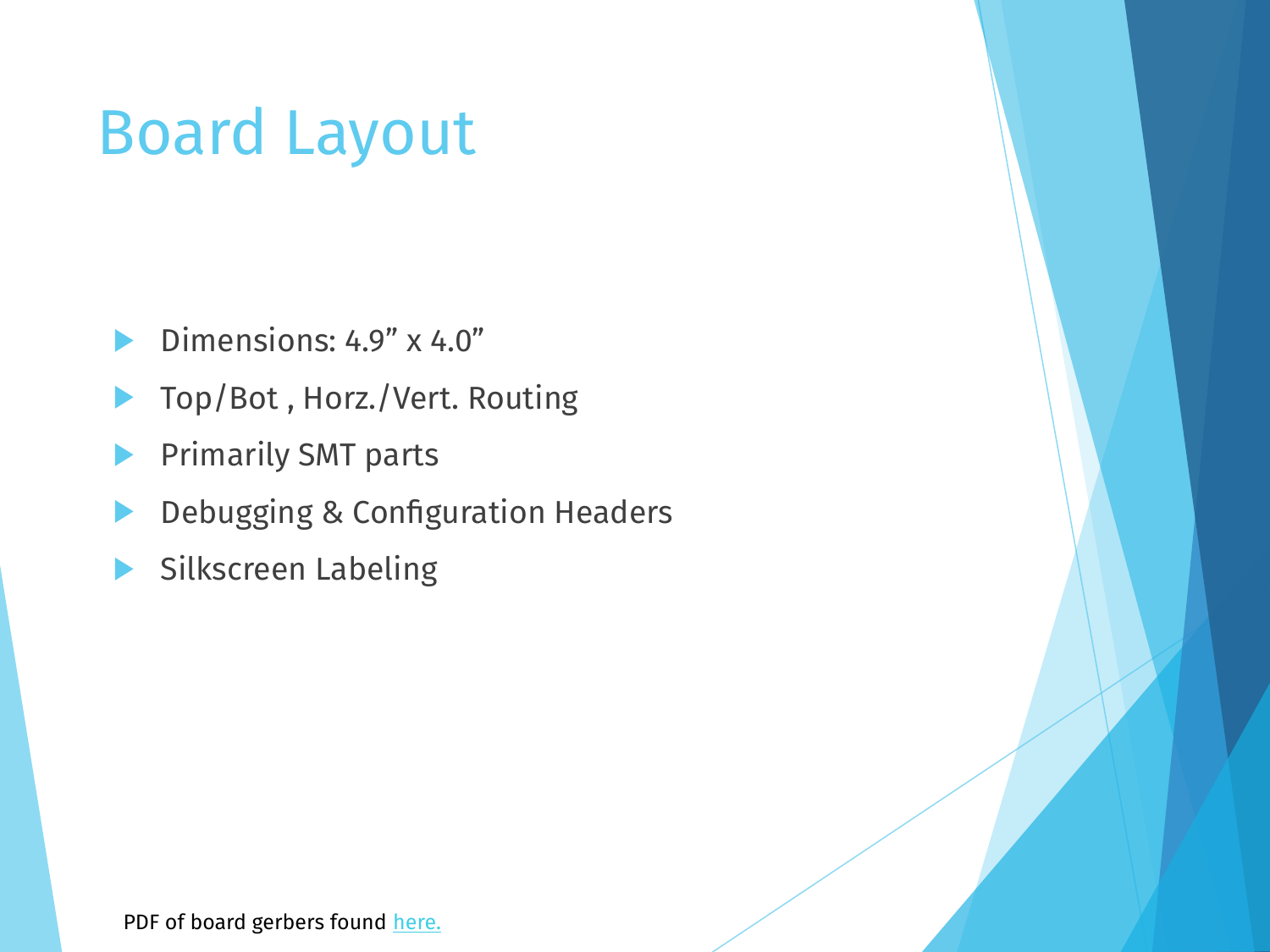

# Board Layout

Dimensions: 4.9” x 4.0”
Top/Bot , Horz./Vert. Routing
Primarily SMT parts
Debugging & Configuration Headers
Silkscreen Labeling

PDF of board gerbers found here.